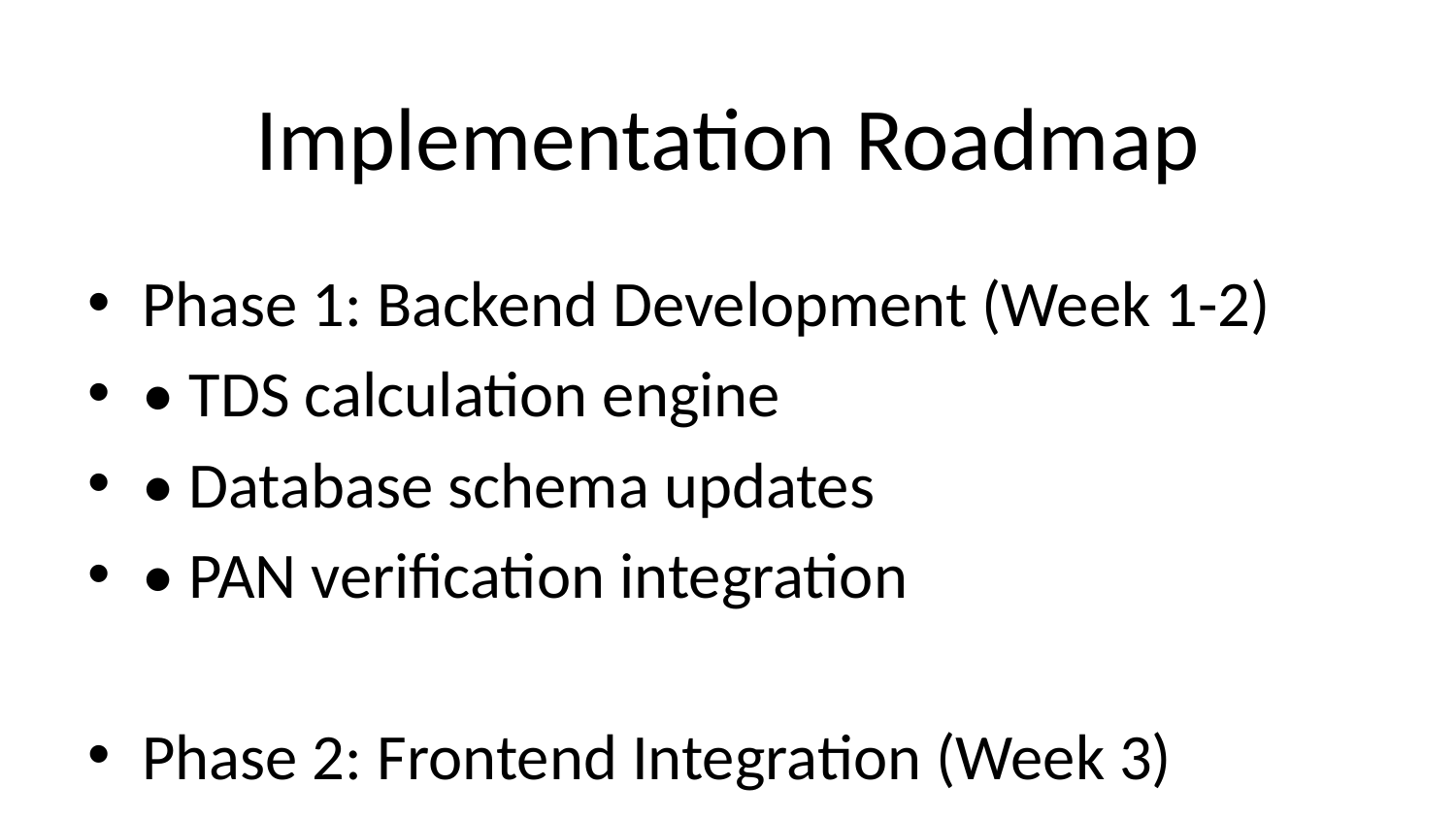

# Implementation Roadmap
Phase 1: Backend Development (Week 1-2)
• TDS calculation engine
• Database schema updates
• PAN verification integration

Phase 2: Frontend Integration (Week 3)
• Customer notification system
• Balance display updates

Phase 3: Compliance Setup (Week 4)
• Government portal integration
• Form 26AS generation

Phase 4: Launch (Month 2)
• Pilot with select customers
• Full rollout